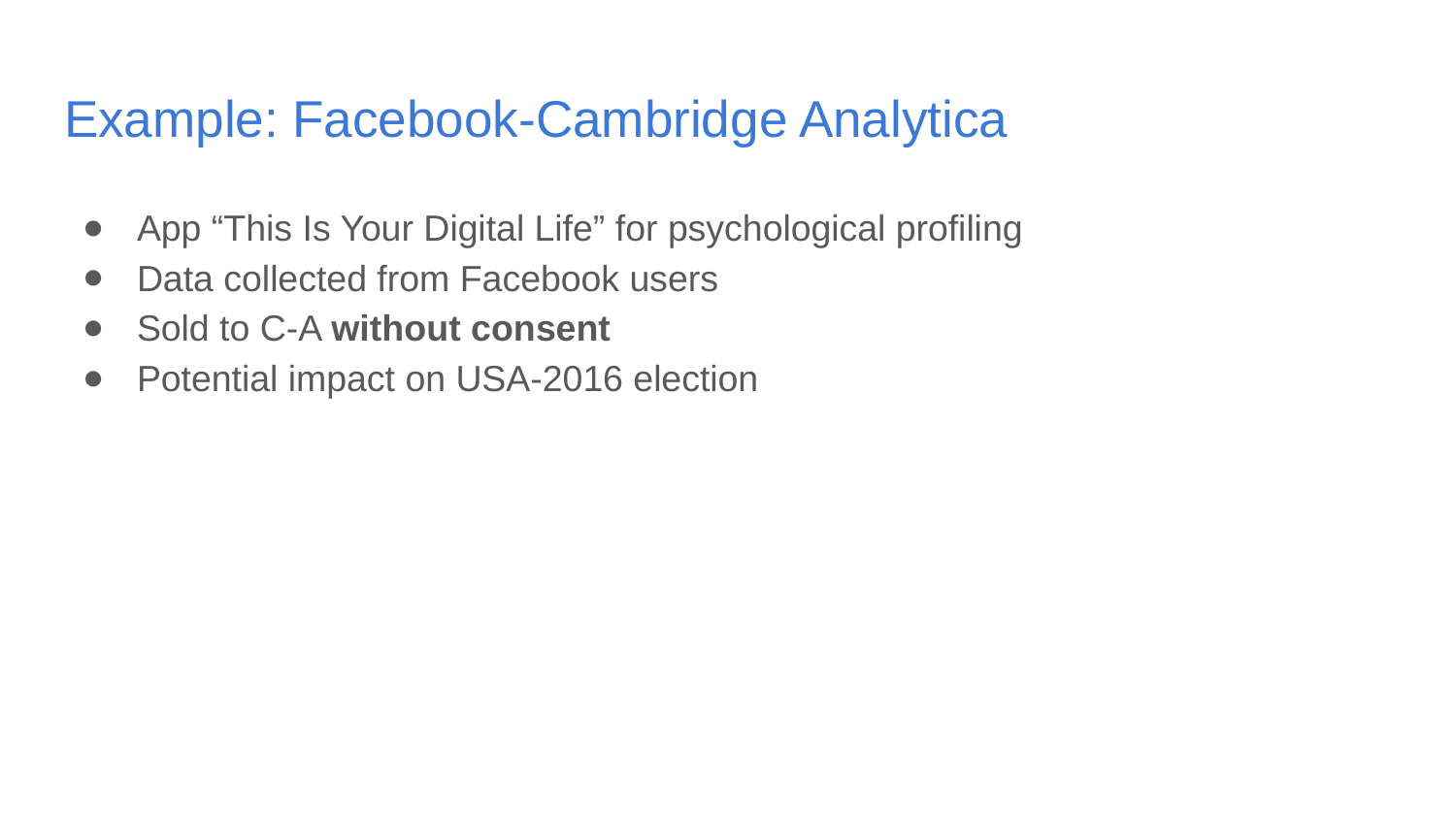

# Example: Facebook-Cambridge Analytica
App “This Is Your Digital Life” for psychological profiling
Data collected from Facebook users
Sold to C-A without consent
Potential impact on USA-2016 election